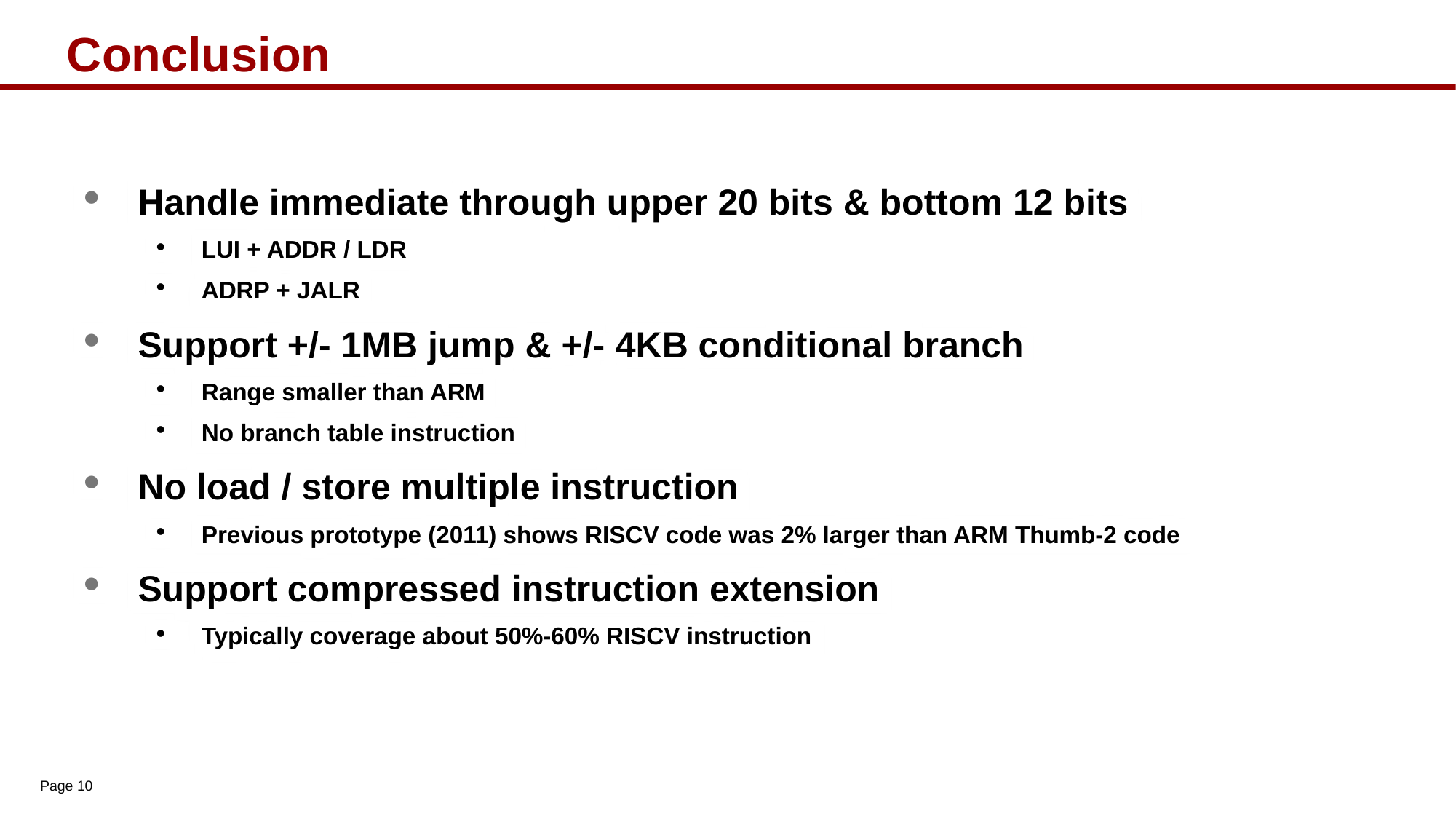

# Conclusion
Handle immediate through upper 20 bits & bottom 12 bits
LUI + ADDR / LDR
ADRP + JALR
Support +/- 1MB jump & +/- 4KB conditional branch
Range smaller than ARM
No branch table instruction
No load / store multiple instruction
Previous prototype (2011) shows RISCV code was 2% larger than ARM Thumb-2 code
Support compressed instruction extension
Typically coverage about 50%-60% RISCV instruction